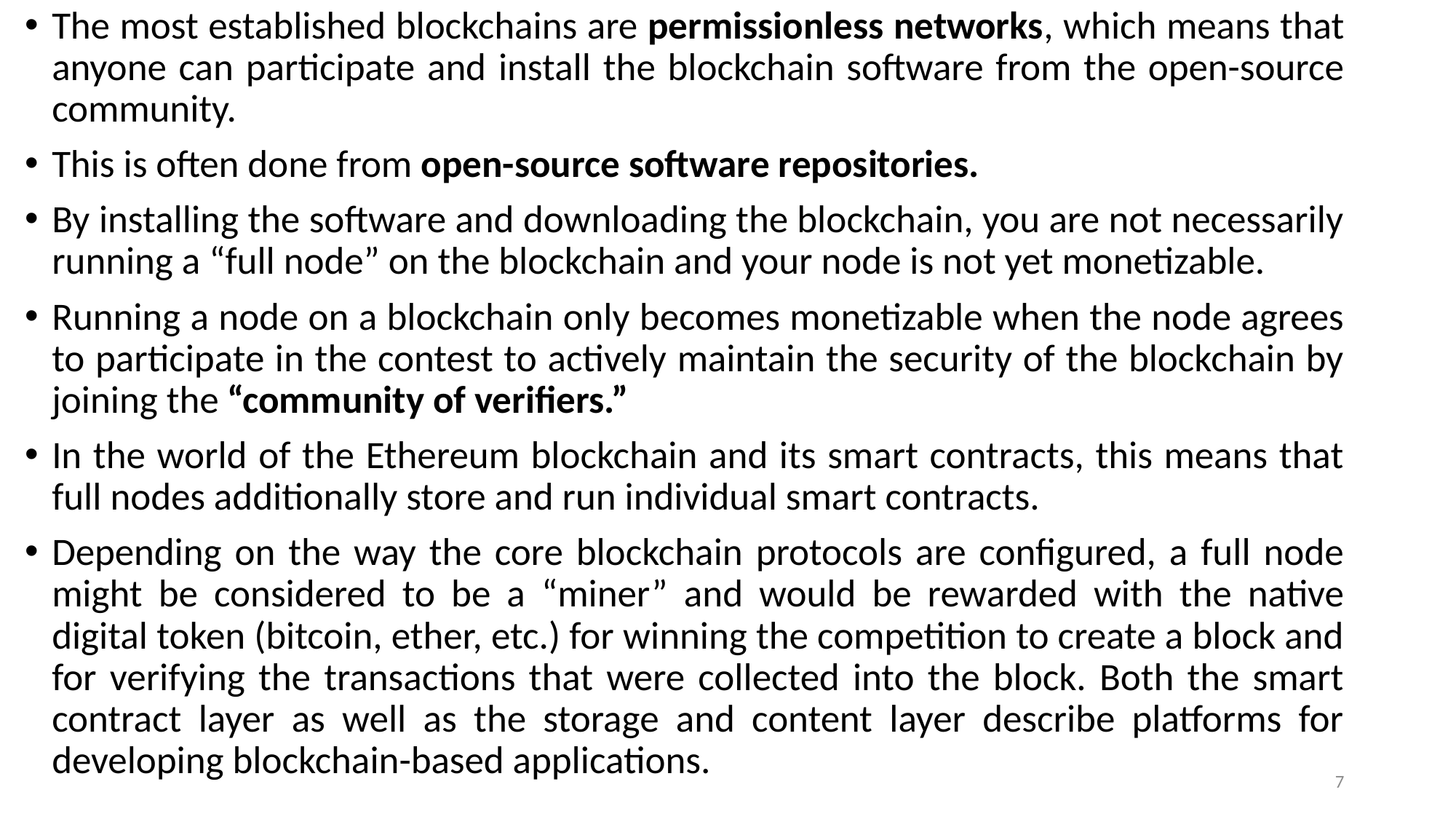

The most established blockchains are permissionless networks, which means that anyone can participate and install the blockchain software from the open-source community.
This is often done from open-source software repositories.
By installing the software and downloading the blockchain, you are not necessarily running a “full node” on the blockchain and your node is not yet monetizable.
Running a node on a blockchain only becomes monetizable when the node agrees to participate in the contest to actively maintain the security of the blockchain by joining the “community of verifiers.”
In the world of the Ethereum blockchain and its smart contracts, this means that full nodes additionally store and run individual smart contracts.
Depending on the way the core blockchain protocols are configured, a full node might be considered to be a “miner” and would be rewarded with the native digital token (bitcoin, ether, etc.) for winning the competition to create a block and for verifying the transactions that were collected into the block. Both the smart contract layer as well as the storage and content layer describe platforms for developing blockchain-based applications.
7